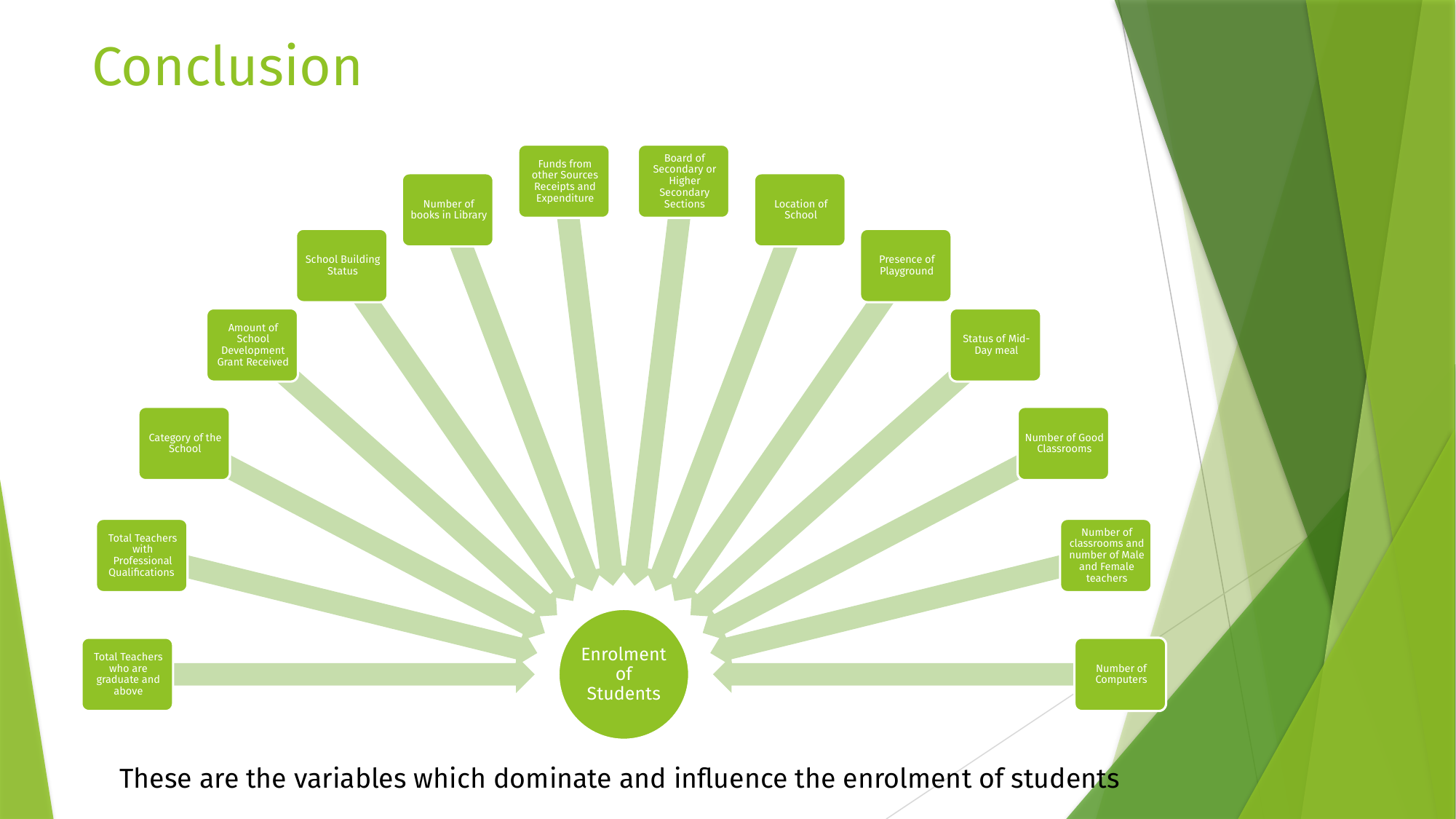

Enrolment of Students
Total Teachers who are graduate and above
Total Teachers with Professional Qualifications
Category of the School
Amount of School Development Grant Received
School Building Status
Number of books in Library
Funds from other Sources Receipts and Expenditure
Board of Secondary or Higher Secondary Sections
Location of School
Presence of Playground
Status of Mid-Day meal
Number of Good Classrooms
Number of classrooms and number of Male and Female teachers
Number of Computers
# Conclusion
These are the variables which dominate and influence the enrolment of students